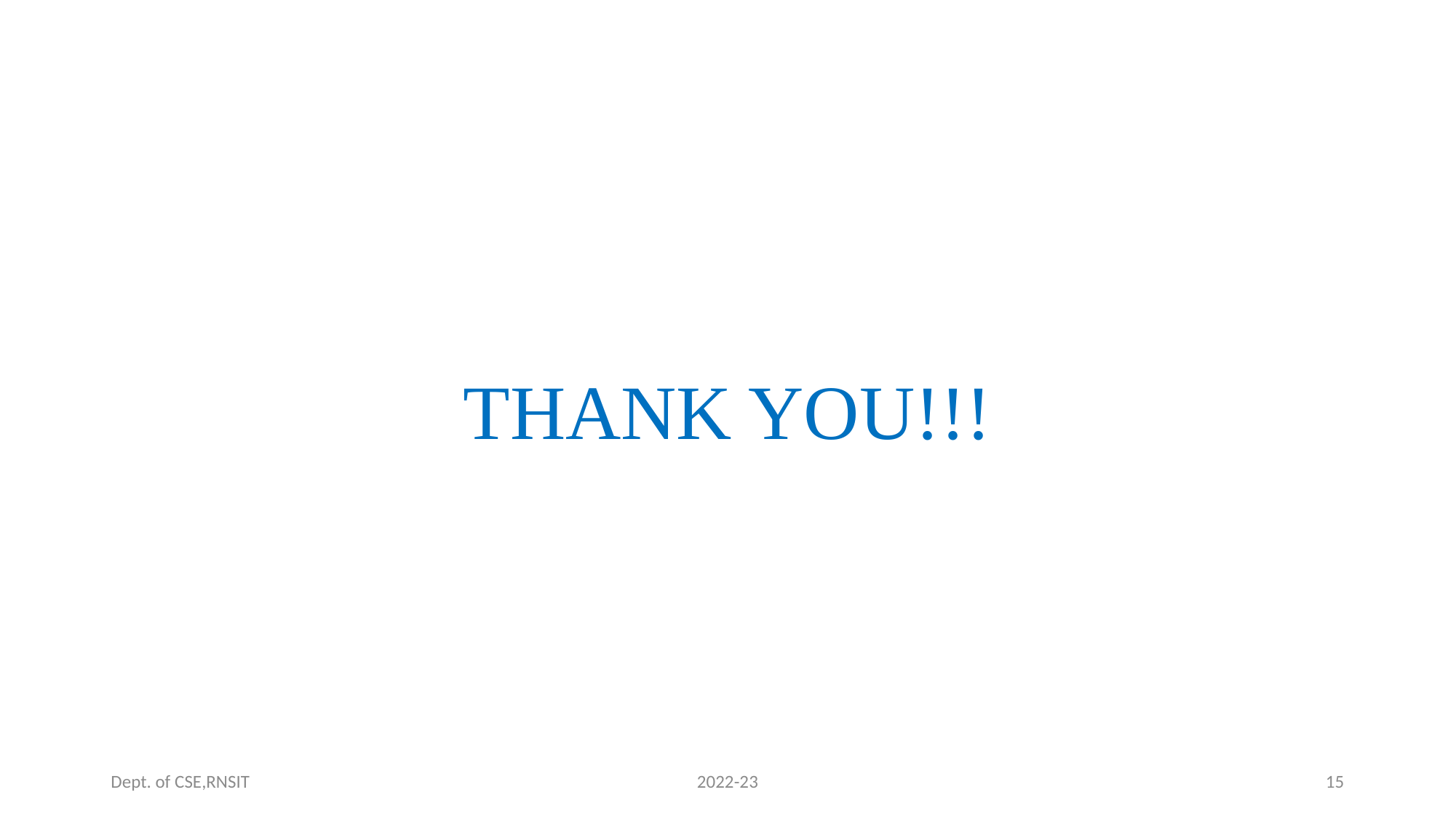

THANK YOU!!!

Dept. of CSE,RNSIT
2022-23
15